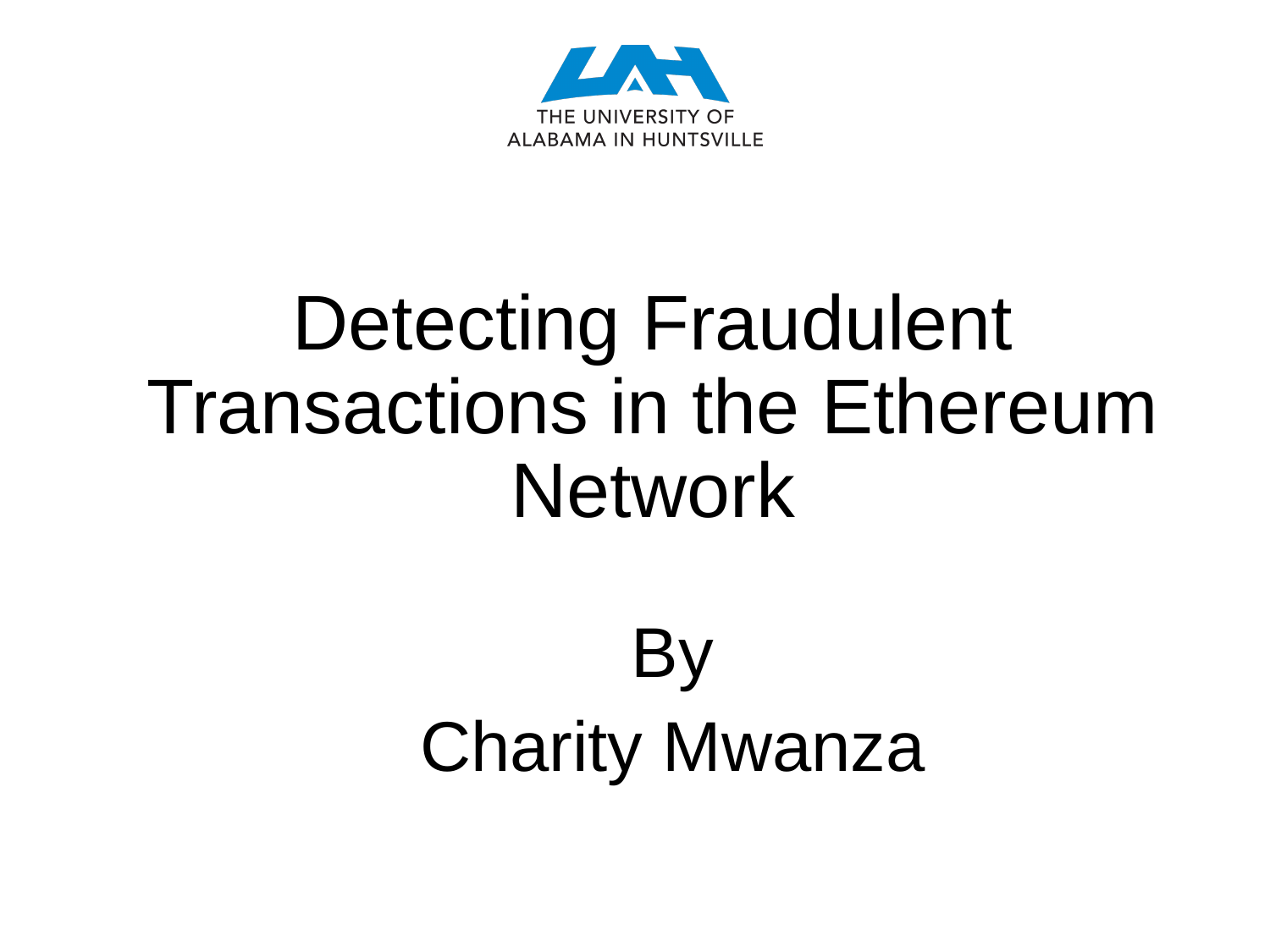

# Detecting Fraudulent Transactions in the Ethereum Network
By
Charity Mwanza